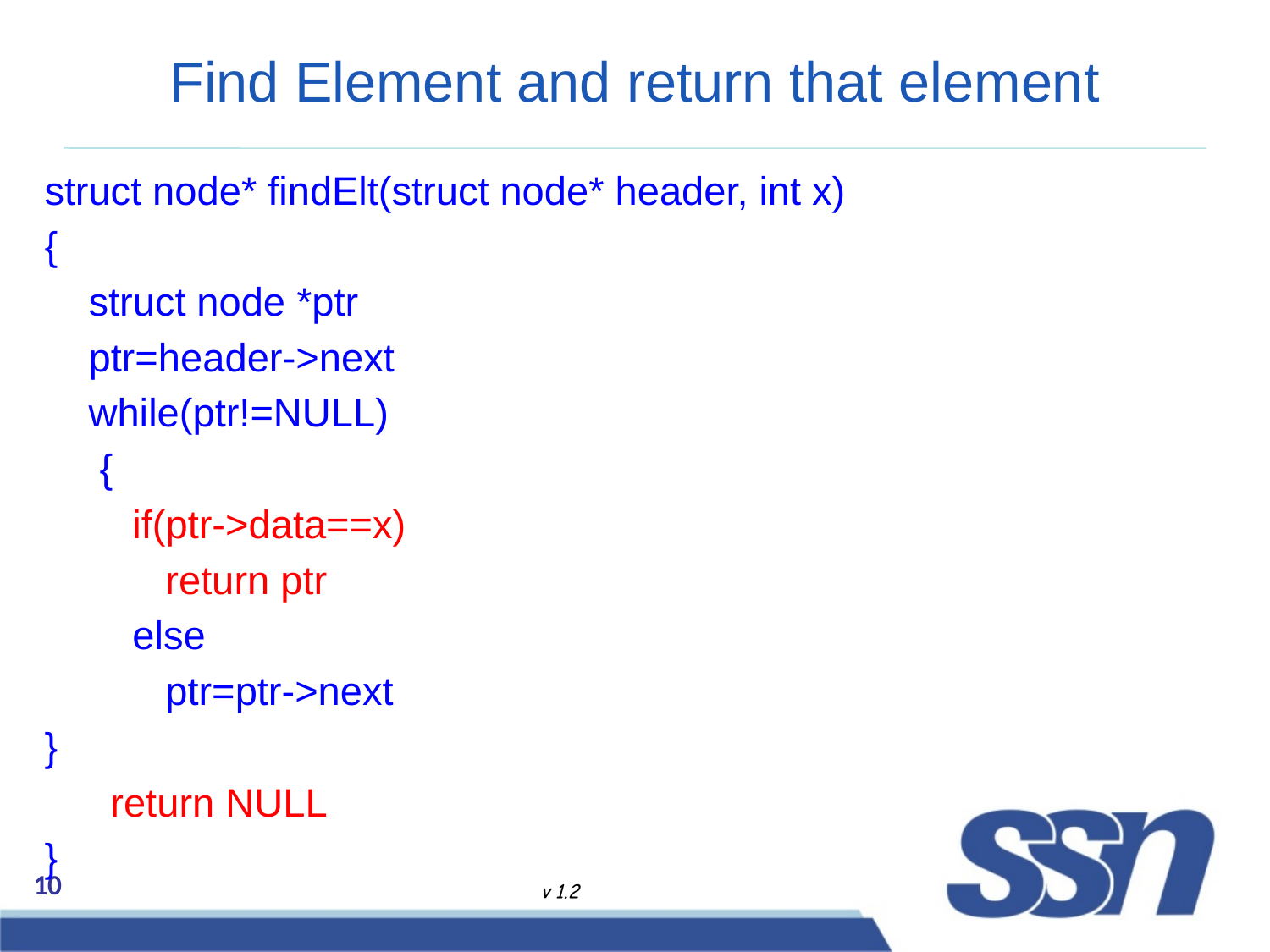

# Find Element and return that element
struct node* findElt(struct node* header, int x)
{
    struct node *ptr
    ptr=header->next
    while(ptr!=NULL)
     {
        if(ptr->data==x)
           return ptr
        else
           ptr=ptr->next
}
      return NULL
}